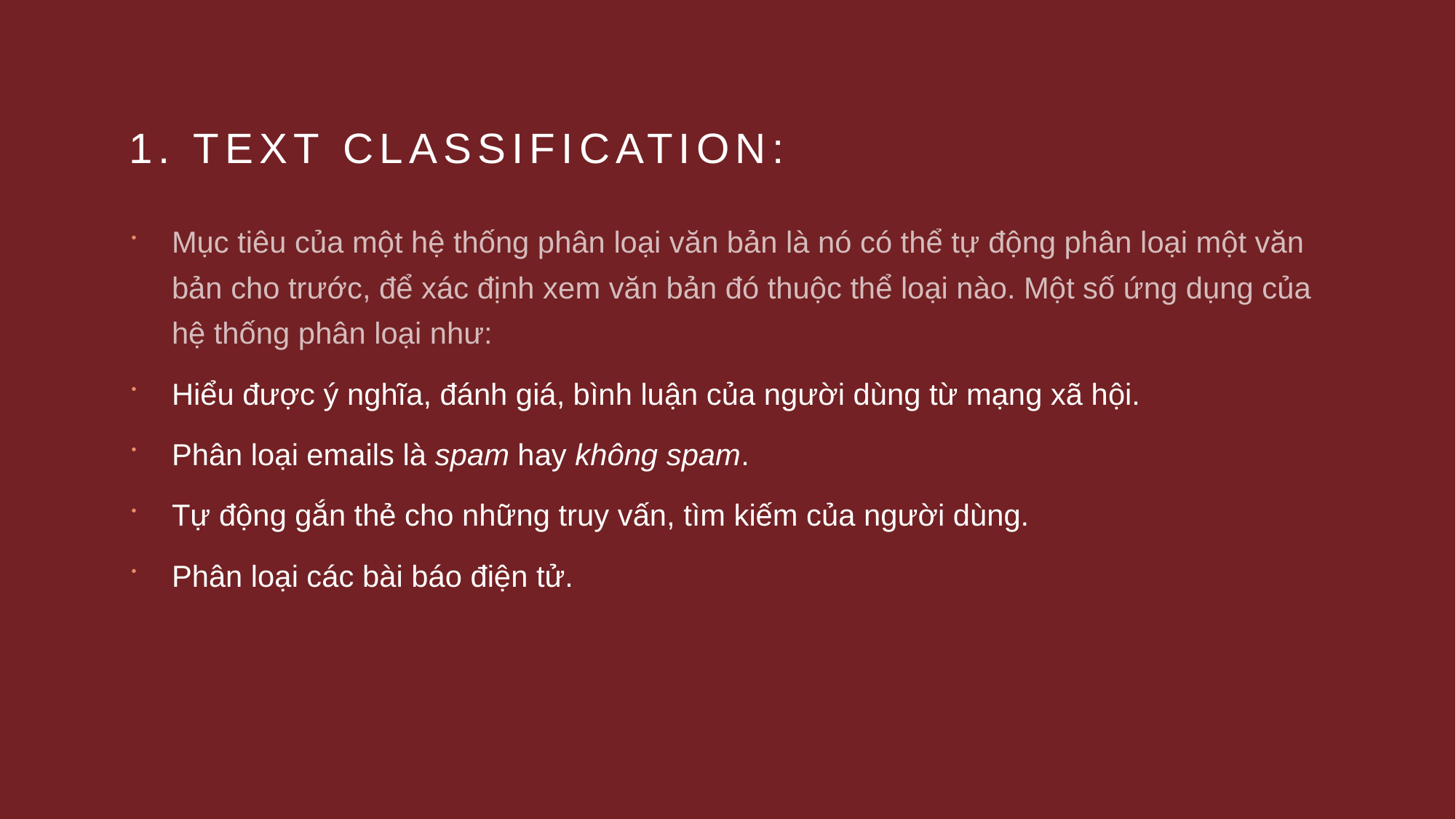

# 1. Text classification:
Mục tiêu của một hệ thống phân loại văn bản là nó có thể tự động phân loại một văn bản cho trước, để xác định xem văn bản đó thuộc thể loại nào. Một số ứng dụng của hệ thống phân loại như:
Hiểu được ý nghĩa, đánh giá, bình luận của người dùng từ mạng xã hội.
Phân loại emails là spam hay không spam.
Tự động gắn thẻ cho những truy vấn, tìm kiếm của người dùng.
Phân loại các bài báo điện tử.